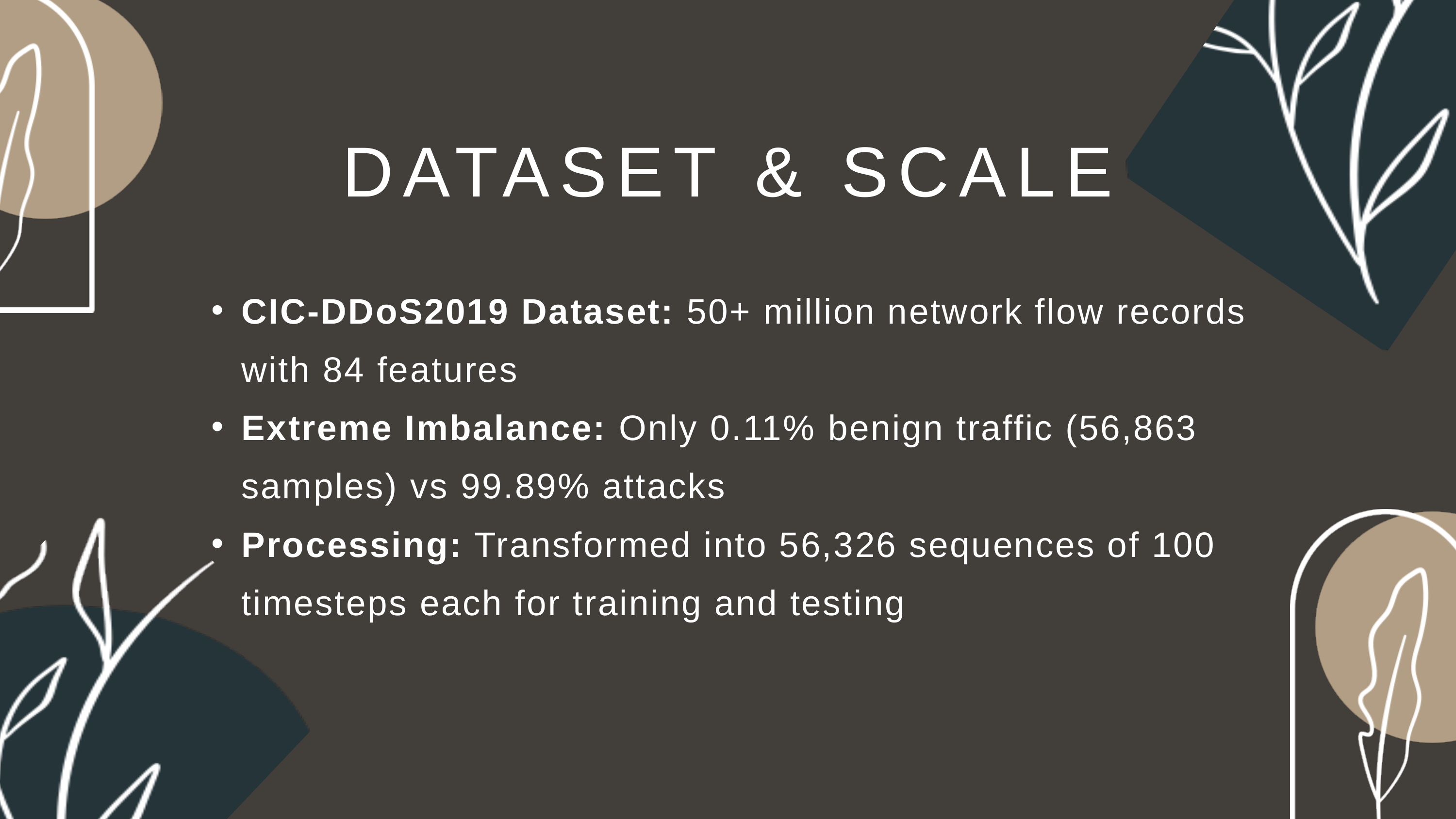

DATASET & SCALE
CIC-DDoS2019 Dataset: 50+ million network flow records with 84 features
Extreme Imbalance: Only 0.11% benign traffic (56,863 samples) vs 99.89% attacks
Processing: Transformed into 56,326 sequences of 100 timesteps each for training and testing